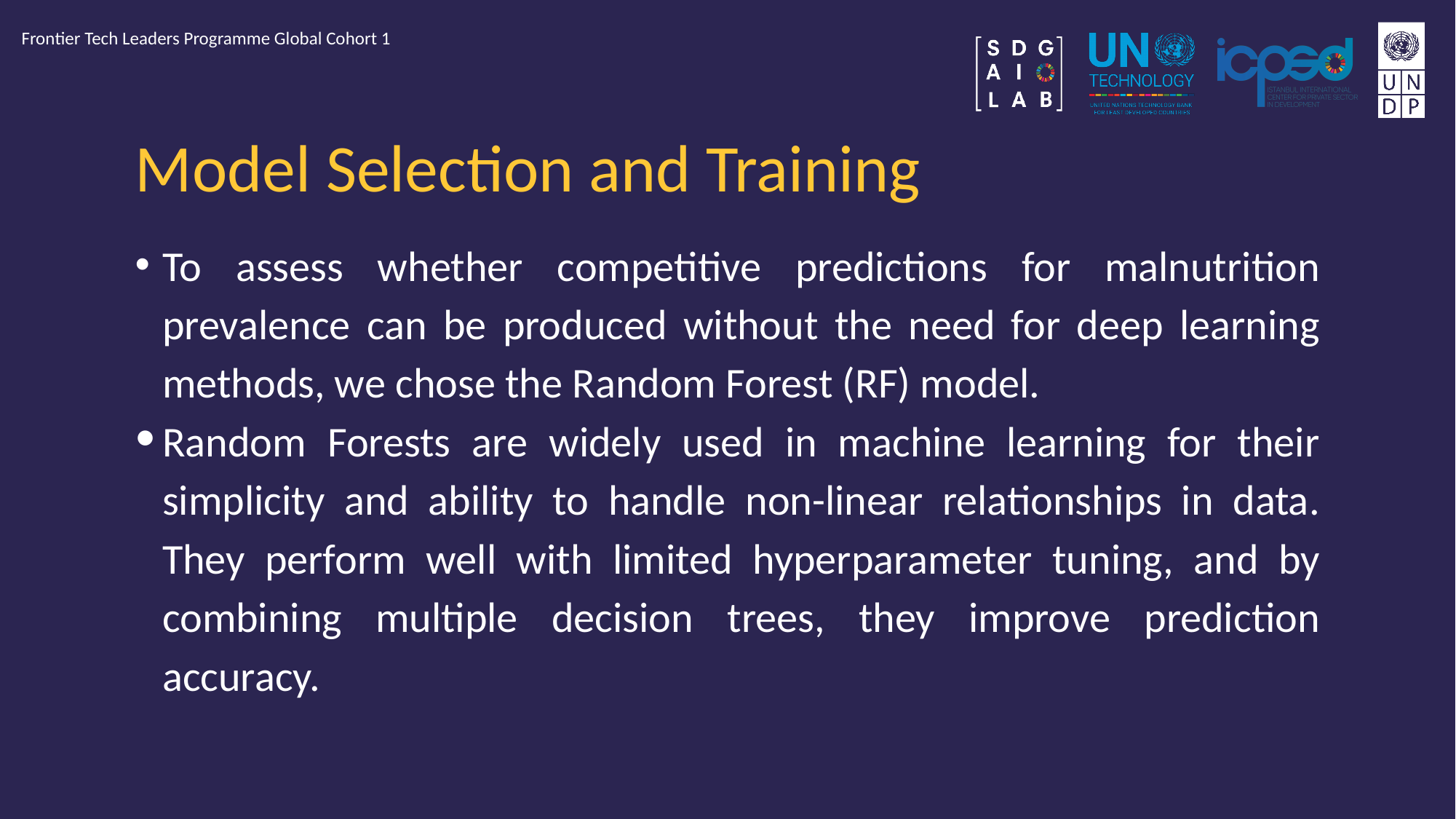

Frontier Tech Leaders Programme Global Cohort 1
# Model Selection and Training
To assess whether competitive predictions for malnutrition prevalence can be produced without the need for deep learning methods, we chose the Random Forest (RF) model.
Random Forests are widely used in machine learning for their simplicity and ability to handle non-linear relationships in data. They perform well with limited hyperparameter tuning, and by combining multiple decision trees, they improve prediction accuracy.